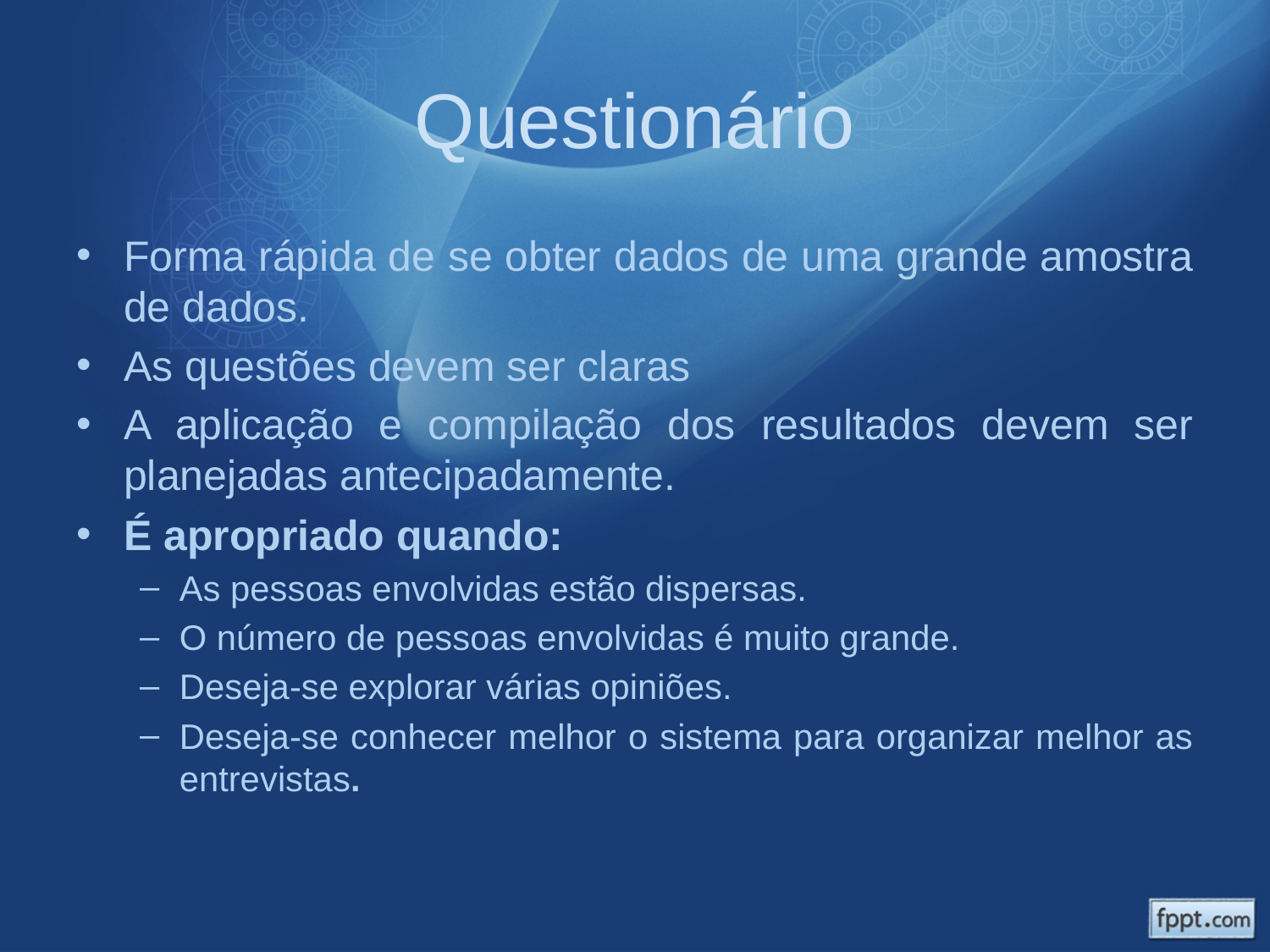

# Questionário
Forma rápida de se obter dados de uma grande amostra de dados.
As questões devem ser claras
A aplicação e compilação dos resultados devem ser planejadas antecipadamente.
É apropriado quando:
As pessoas envolvidas estão dispersas.
O número de pessoas envolvidas é muito grande.
Deseja-se explorar várias opiniões.
Deseja-se conhecer melhor o sistema para organizar melhor as entrevistas.